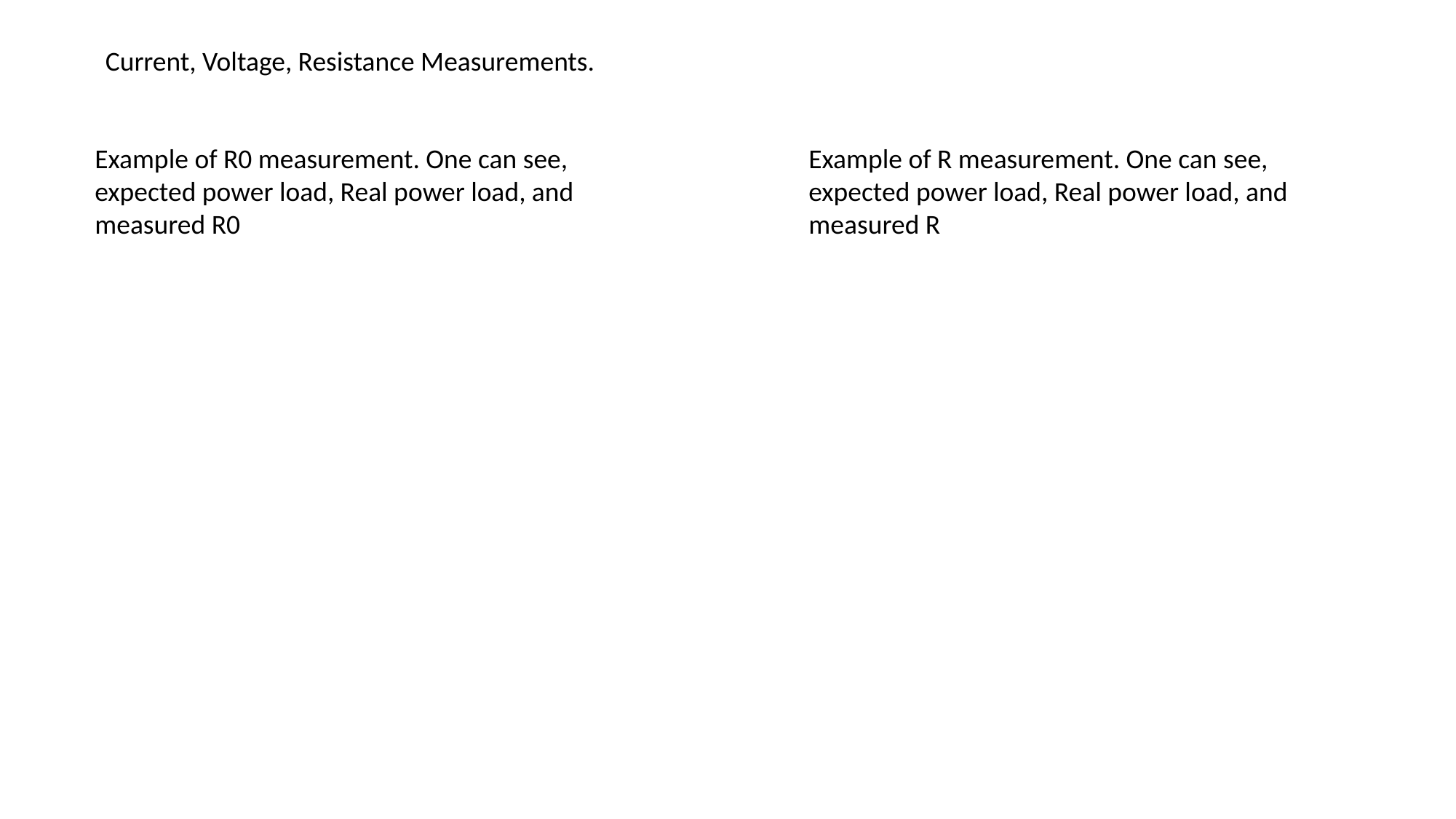

Current, Voltage, Resistance Measurements.
Example of R0 measurement. One can see, expected power load, Real power load, and measured R0
Example of R measurement. One can see, expected power load, Real power load, and measured R